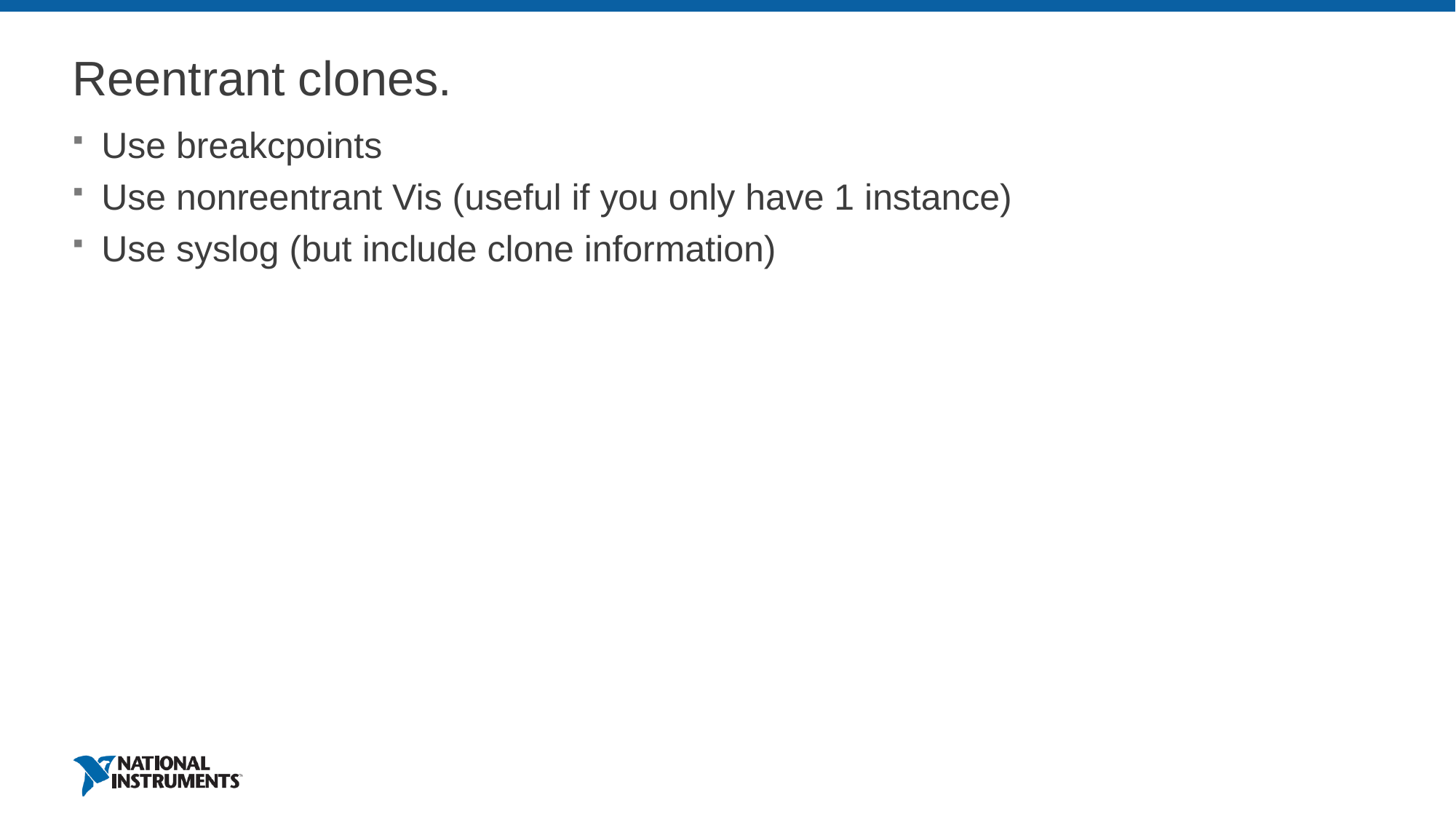

# Reentrant clones.
Use breakcpoints
Use nonreentrant Vis (useful if you only have 1 instance)
Use syslog (but include clone information)